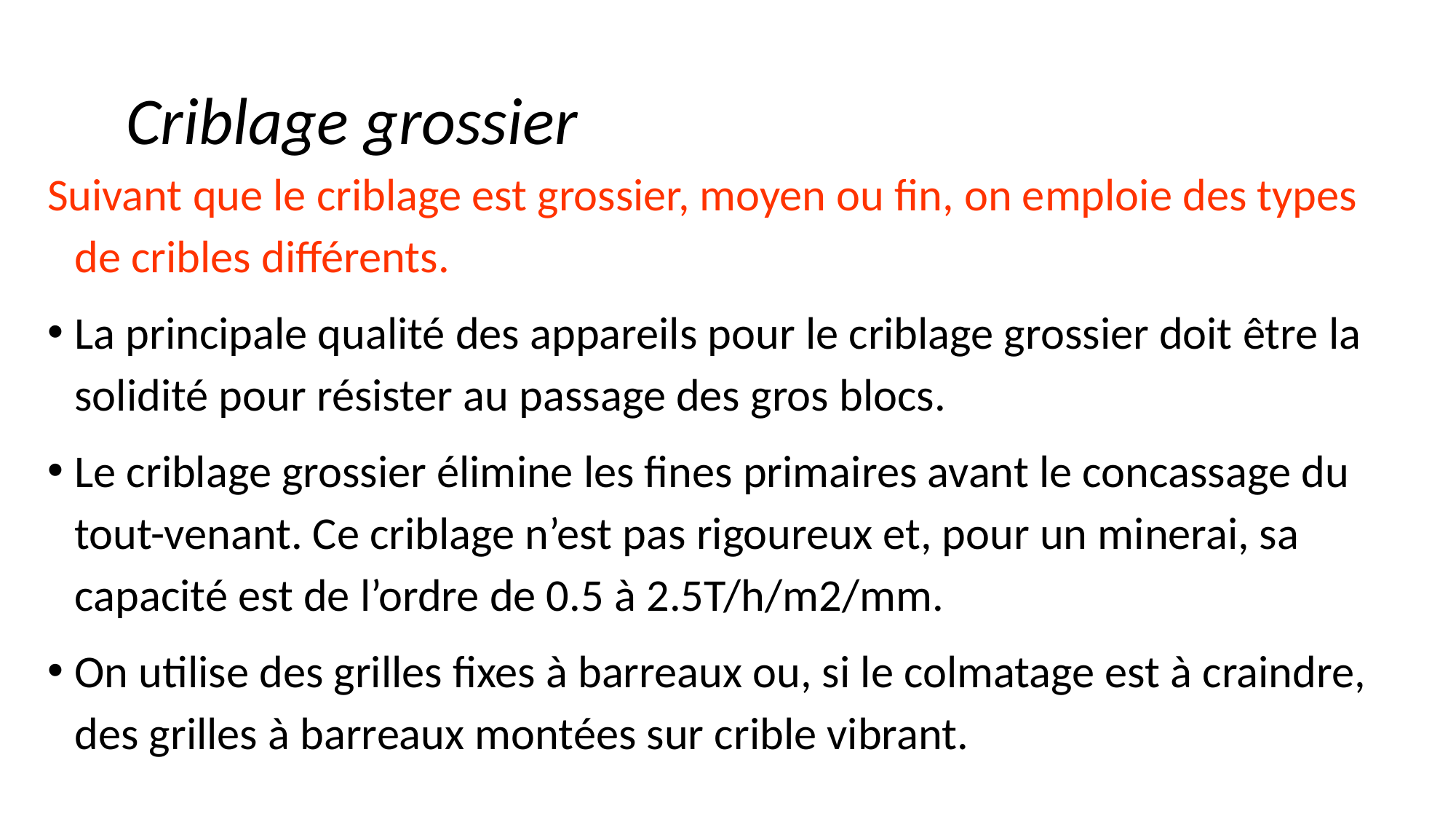

# Criblage grossier
Suivant que le criblage est grossier, moyen ou fin, on emploie des types de cribles différents.
La principale qualité des appareils pour le criblage grossier doit être la solidité pour résister au passage des gros blocs.
Le criblage grossier élimine les fines primaires avant le concassage du tout-venant. Ce criblage n’est pas rigoureux et, pour un minerai, sa capacité est de l’ordre de 0.5 à 2.5T/h/m2/mm.
On utilise des grilles fixes à barreaux ou, si le colmatage est à craindre, des grilles à barreaux montées sur crible vibrant.